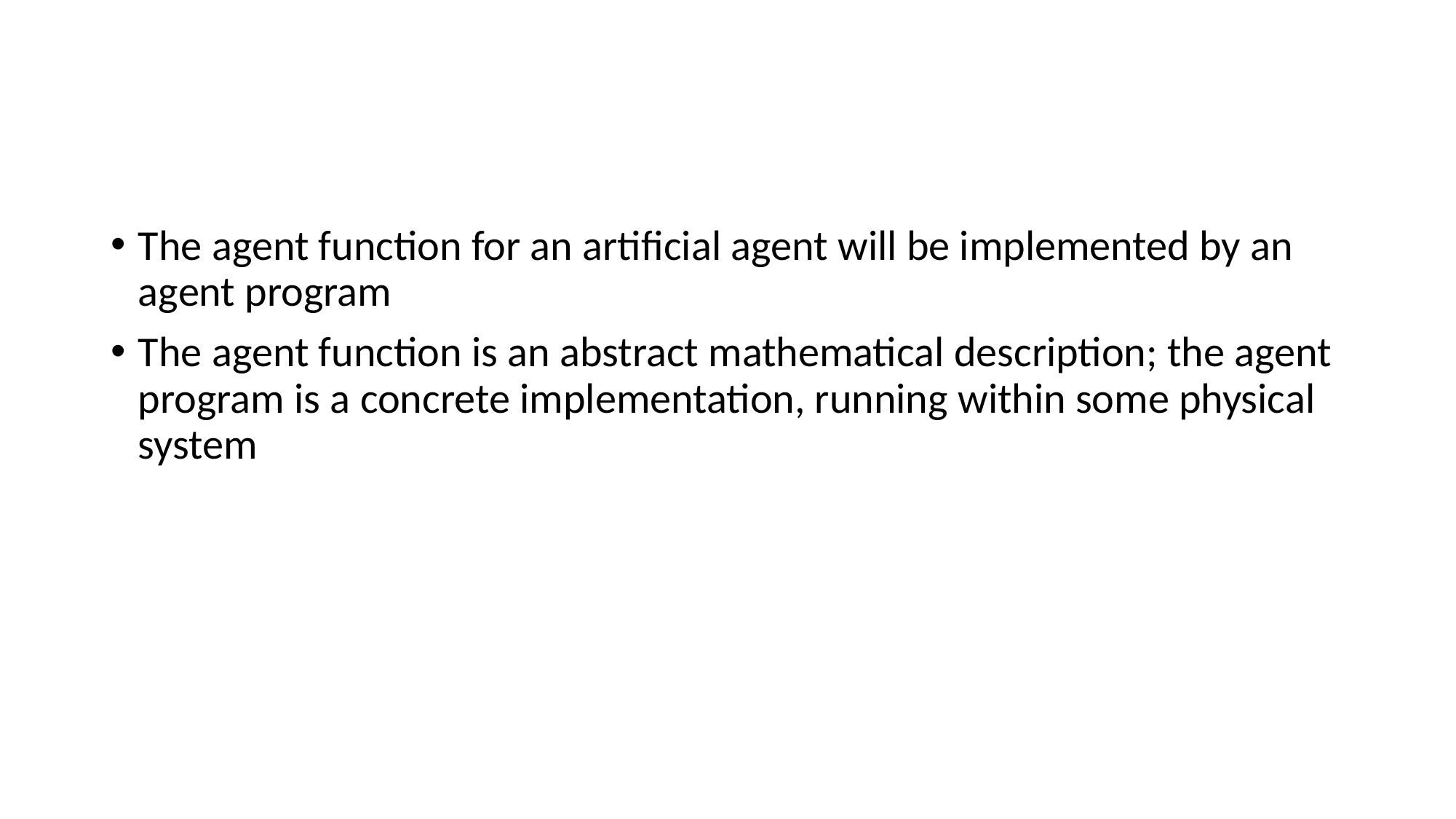

#
The agent function for an artificial agent will be implemented by an agent program
The agent function is an abstract mathematical description; the agent program is a concrete implementation, running within some physical system